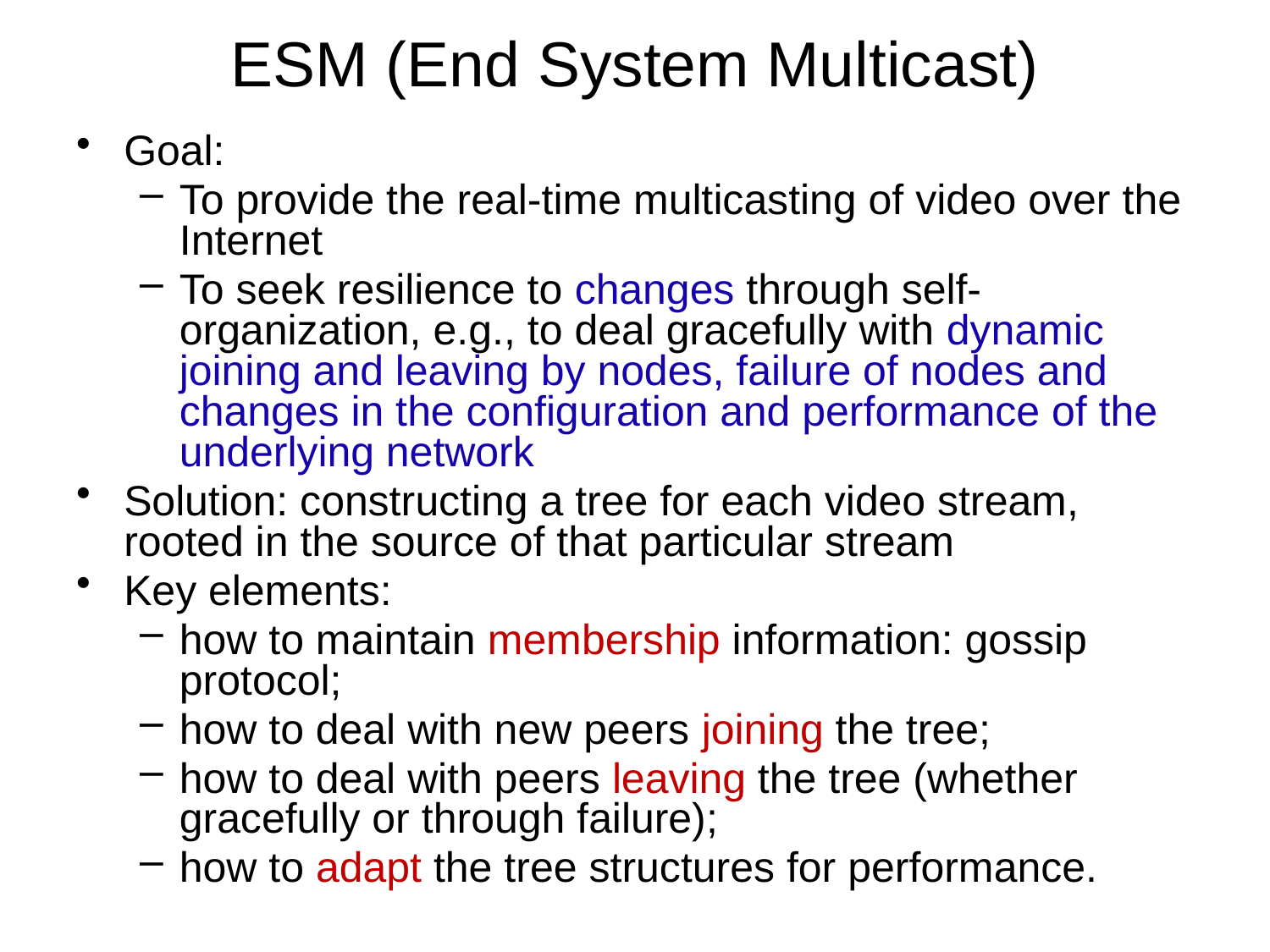

# ESM (End System Multicast)
Goal:
To provide the real-time multicasting of video over the Internet
To seek resilience to changes through self-organization, e.g., to deal gracefully with dynamic joining and leaving by nodes, failure of nodes and changes in the configuration and performance of the underlying network
Solution: constructing a tree for each video stream, rooted in the source of that particular stream
Key elements:
how to maintain membership information: gossip protocol;
how to deal with new peers joining the tree;
how to deal with peers leaving the tree (whether gracefully or through failure);
how to adapt the tree structures for performance.